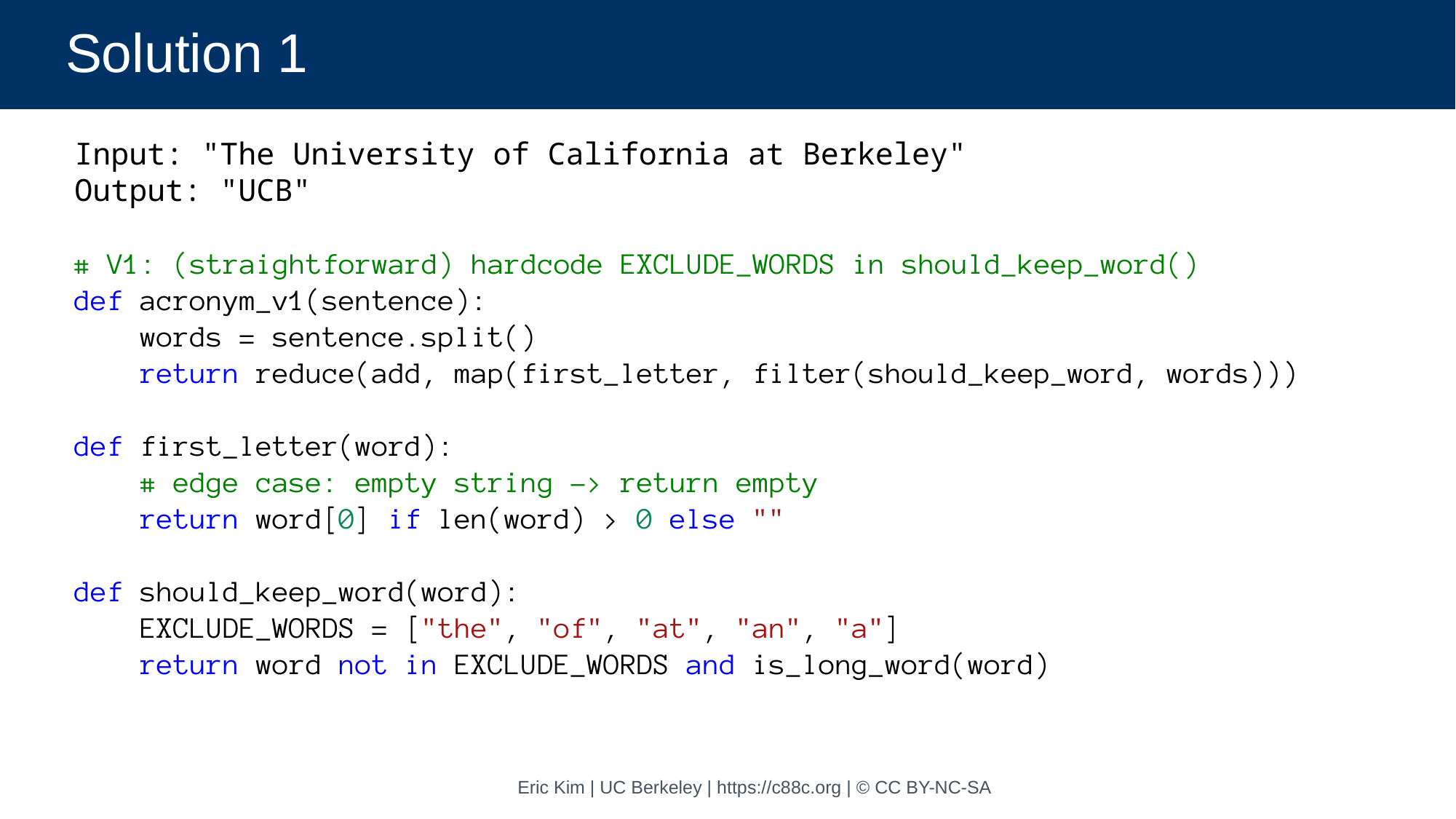

# Solution 1
Input: "The University of California at Berkeley"
Output: "UCB"

# V1: (straightforward) hardcode EXCLUDE_WORDS in should_keep_word()
def acronym_v1(sentence):
    words = sentence.split()
    return reduce(add, map(first_letter, filter(should_keep_word, words)))
def first_letter(word):
    # edge case: empty string -> return empty
    return word[0] if len(word) > 0 else ""
def should_keep_word(word):
    EXCLUDE_WORDS = ["the", "of", "at", "an", "a"]
    return word not in EXCLUDE_WORDS and is_long_word(word)

Eric Kim | UC Berkeley | https://c88c.org | © CC BY-NC-SA